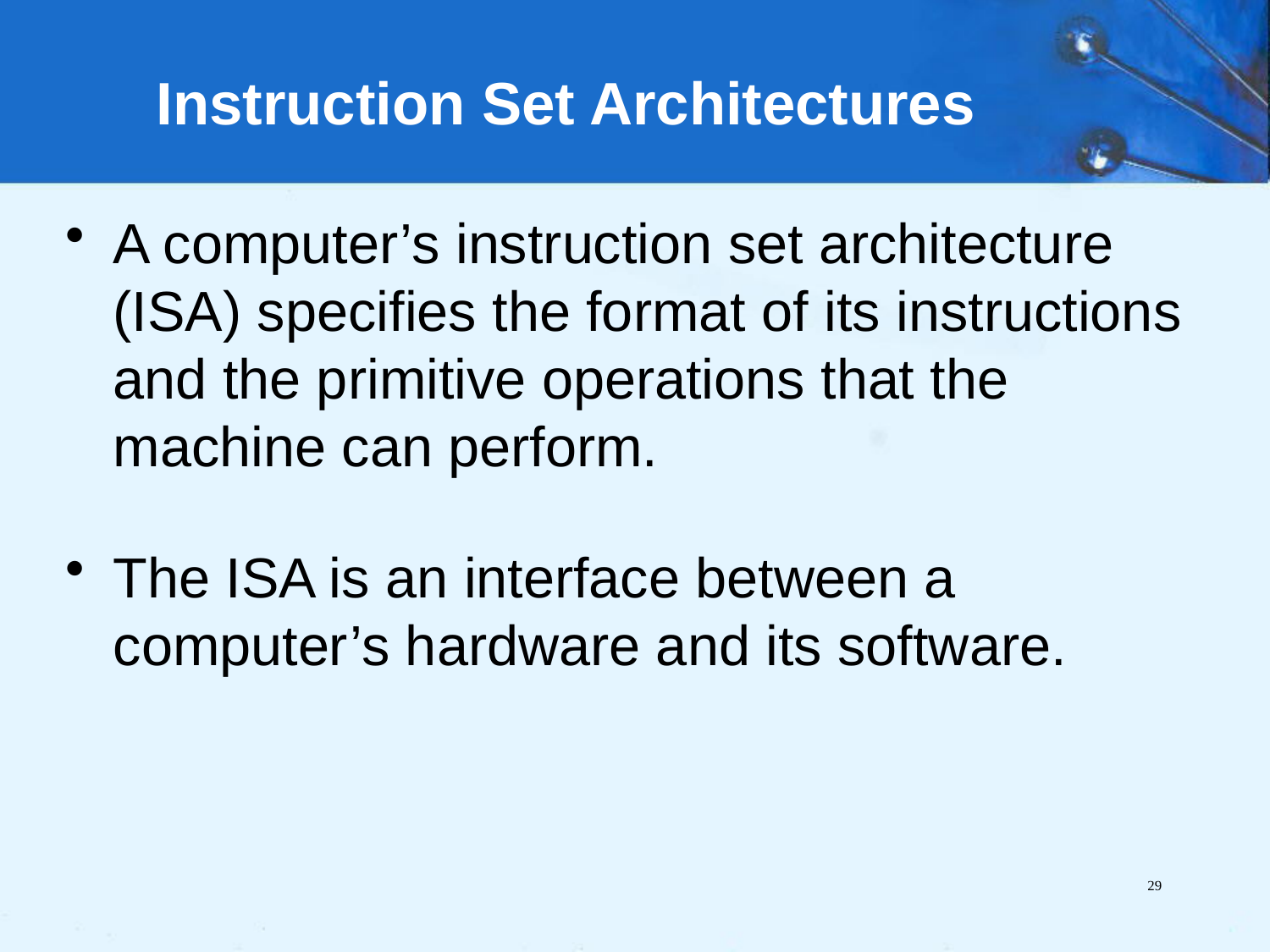

# Instruction Set Architectures
A computer’s instruction set architecture (ISA) specifies the format of its instructions and the primitive operations that the machine can perform.
The ISA is an interface between a computer’s hardware and its software.
29